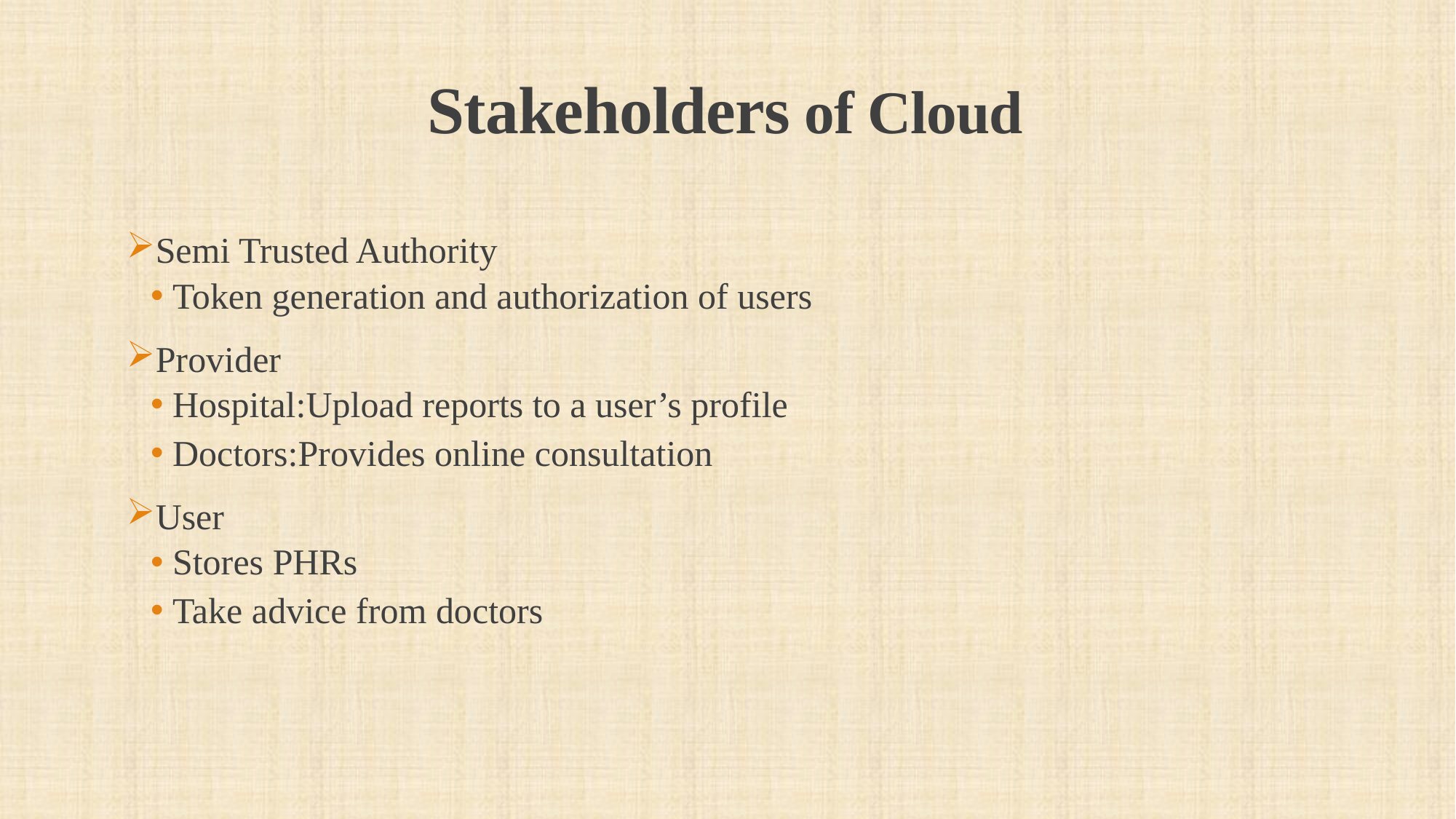

# Stakeholders of Cloud
Semi Trusted Authority
Token generation and authorization of users
Provider
Hospital:Upload reports to a user’s profile
Doctors:Provides online consultation
User
Stores PHRs
Take advice from doctors